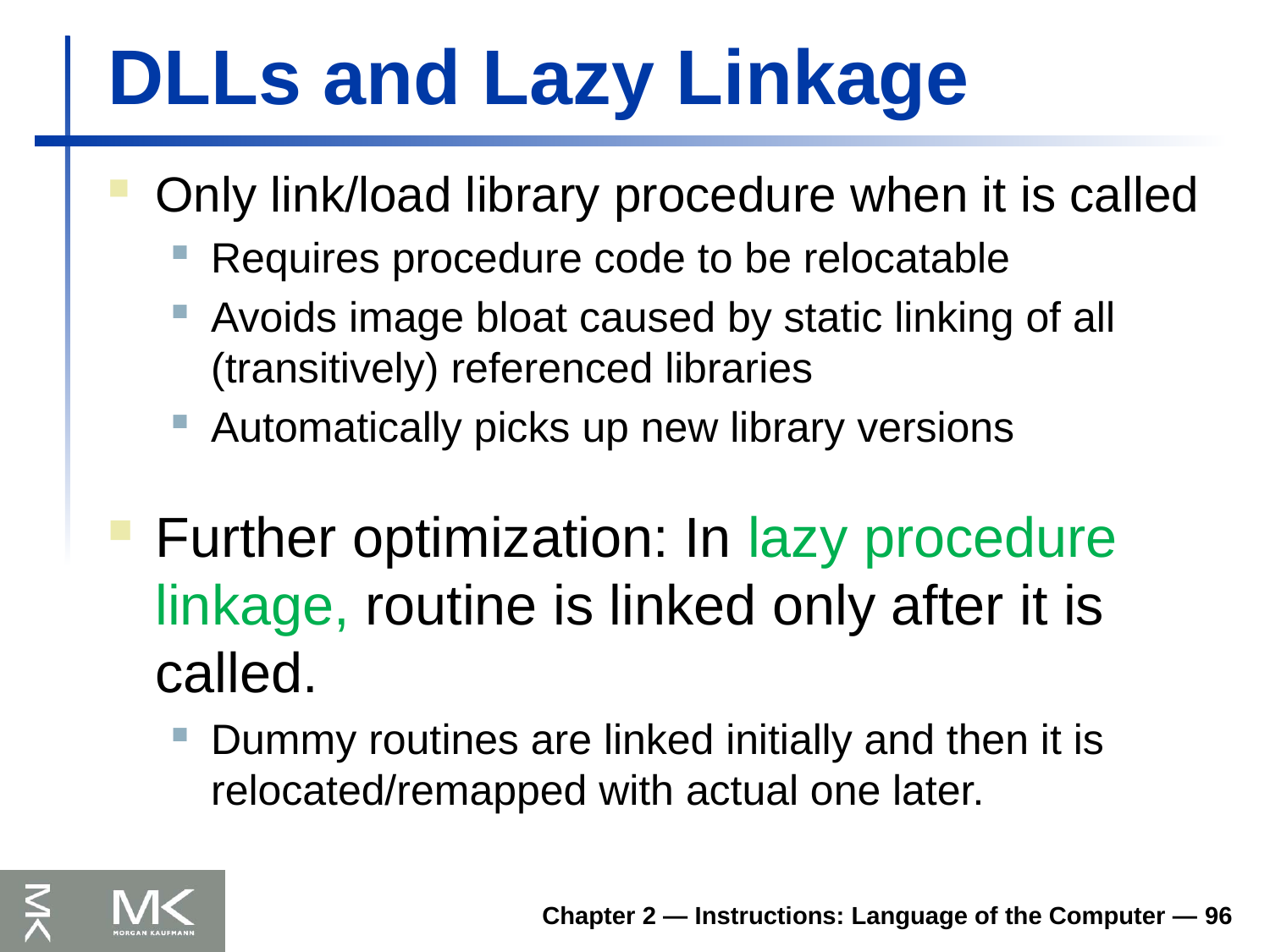

# DLLs and Lazy Linkage
Only link/load library procedure when it is called
Requires procedure code to be relocatable
Avoids image bloat caused by static linking of all (transitively) referenced libraries
Automatically picks up new library versions

Further optimization: In lazy procedure linkage, routine is linked only after it is called.
Dummy routines are linked initially and then it is relocated/remapped with actual one later.
Chapter 2 — Instructions: Language of the Computer — 96